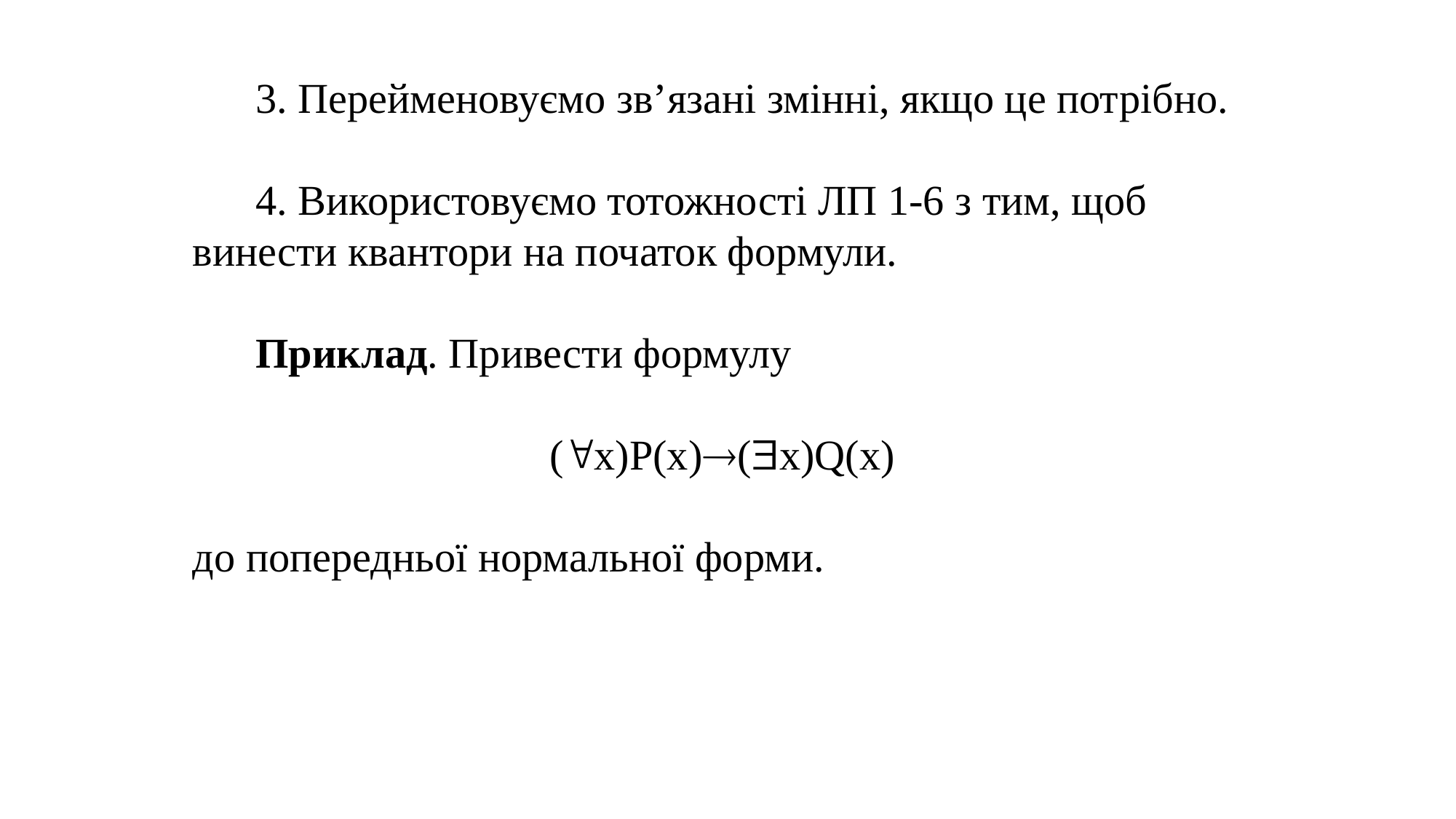

3. Перейменовуємо зв’язані змінні, якщо це потрібно.

      4. Використовуємо тотожності ЛП 1-6 з тим, щоб винести квантори на початок формули.

      Приклад. Привести формулу

(∀x)P(x)→(∃x)Q(x)

до попередньої нормальної форми.